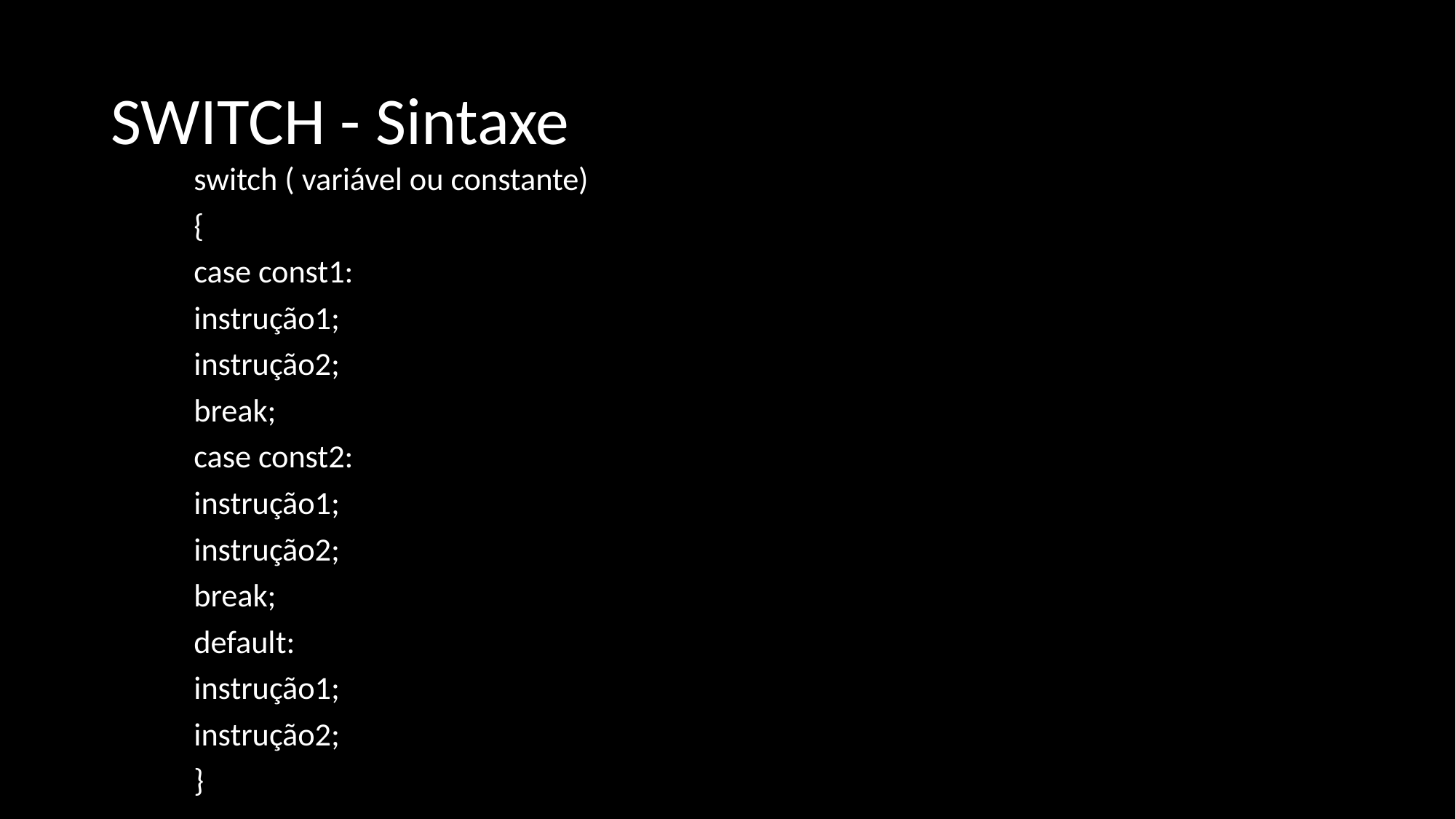

# SWITCH - Sintaxe
	switch ( variável ou constante)
	{
		case const1:
			instrução1;
			instrução2;
			break;
		case const2:
			instrução1;
			instrução2;
			break;
		default:
			instrução1;
			instrução2;
	}